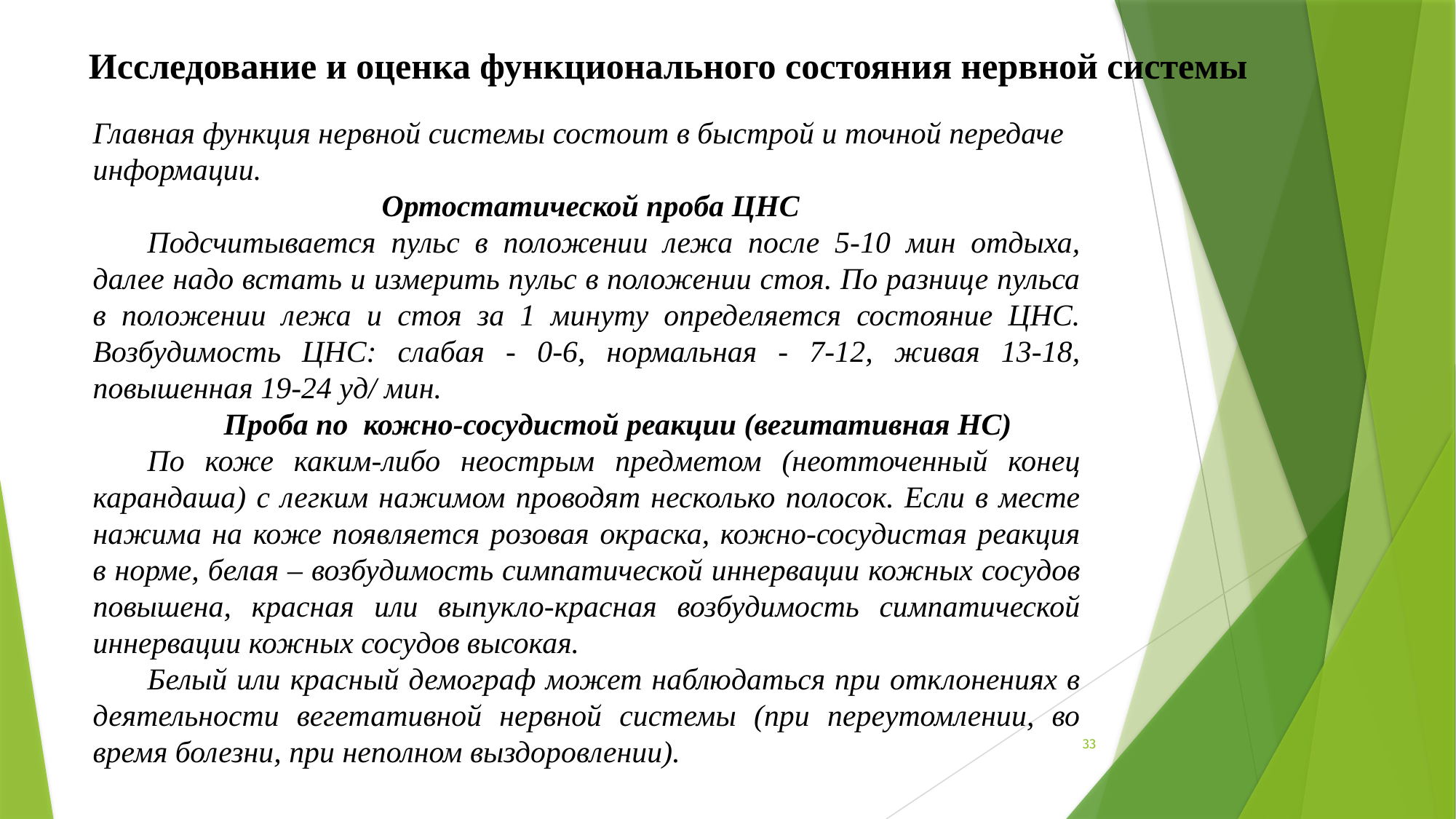

Исследование и оценка функционального состояния нервной системы
Главная функция нервной системы состоит в быстрой и точной передаче информации.
 Ортостатической проба ЦНС
Подсчитывается пульс в положении лежа после 5-10 мин отдыха, далее надо встать и измерить пульс в положении стоя. По разнице пульса в положении лежа и стоя за 1 минуту определяется состояние ЦНС. Возбудимость ЦНС: слабая - 0-6, нормальная - 7-12, живая 13-18, повышенная 19-24 уд/ мин.
 Проба по  кожно-сосудистой реакции (вегитативная НС)
По коже каким-либо неострым предметом (неотточенный конец карандаша) с легким нажимом проводят несколько полосок. Если в месте нажима на коже появляется розовая окраска, кожно-сосудистая реакция в норме, белая – возбудимость симпатической иннервации кожных сосудов повышена, красная или выпукло-красная возбудимость симпатической иннервации кожных сосудов высокая.
Белый или красный демограф может наблюдаться при отклонениях в деятельности вегетативной нервной системы (при переутомлении, во время болезни, при неполном выздоровлении).

33